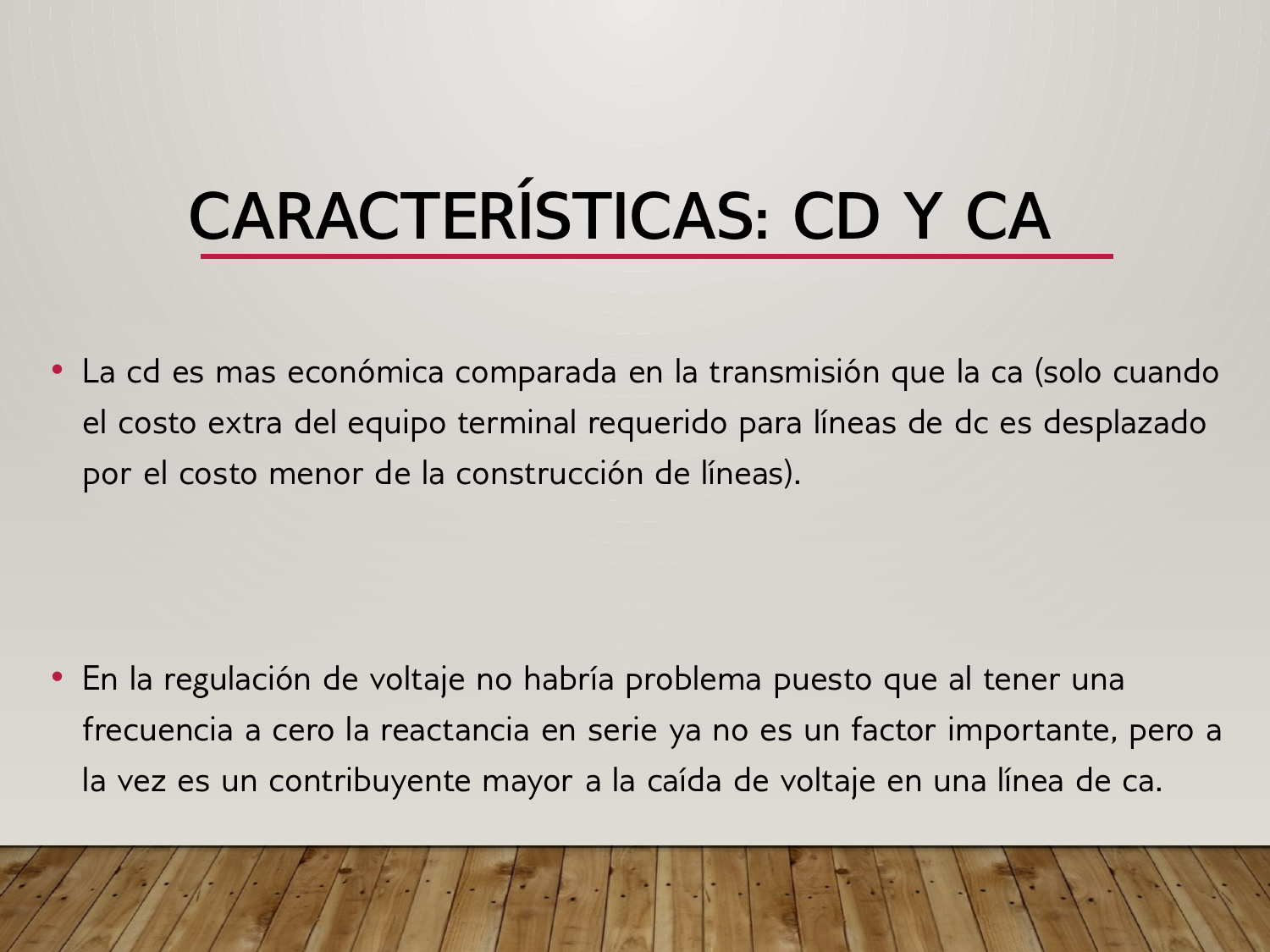

# Características: CD y CA

La cd es mas económica comparada en la transmisión que la ca (solo cuando el costo extra del equipo terminal requerido para líneas de dc es desplazado por el costo menor de la construcción de líneas).

En la regulación de voltaje no habría problema puesto que al tener una frecuencia a cero la reactancia en serie ya no es un factor importante, pero a la vez es un contribuyente mayor a la caída de voltaje en una línea de ca.